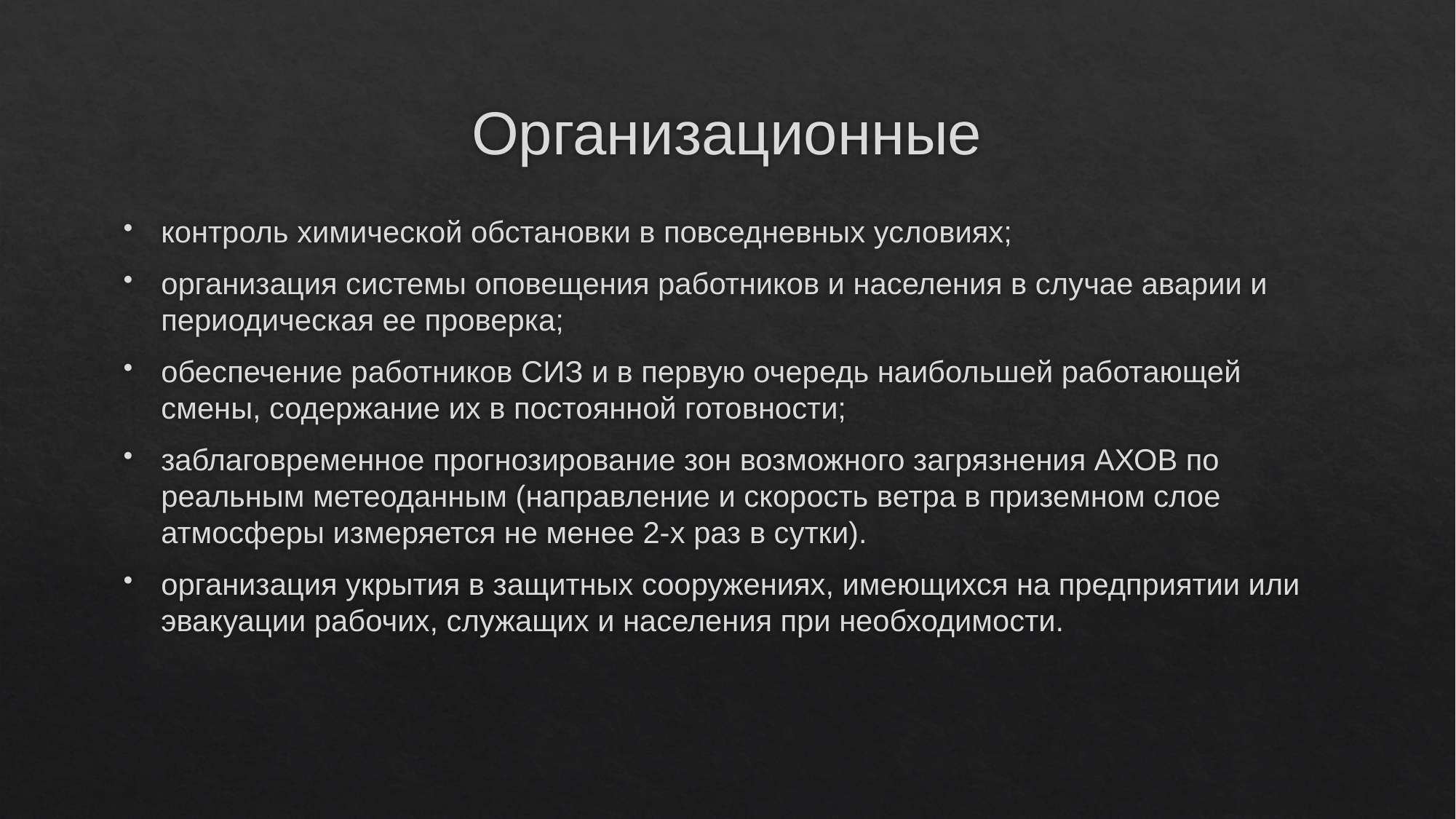

# Организационные
контроль химической обстановки в повседневных условиях;
организация системы оповещения работников и населения в случае аварии и периодическая ее проверка;
обеспечение работников СИЗ и в первую очередь наибольшей работающей смены, содержание их в постоянной готовности;
заблаговременное прогнозирование зон возможного загрязнения АХОВ по реальным метеоданным (направление и скорость ветра в приземном слое атмосферы измеряется не менее 2-х раз в сутки).
организация укрытия в защитных сооружениях, имеющихся на предприятии или эвакуации рабочих, служащих и населения при необходимости.